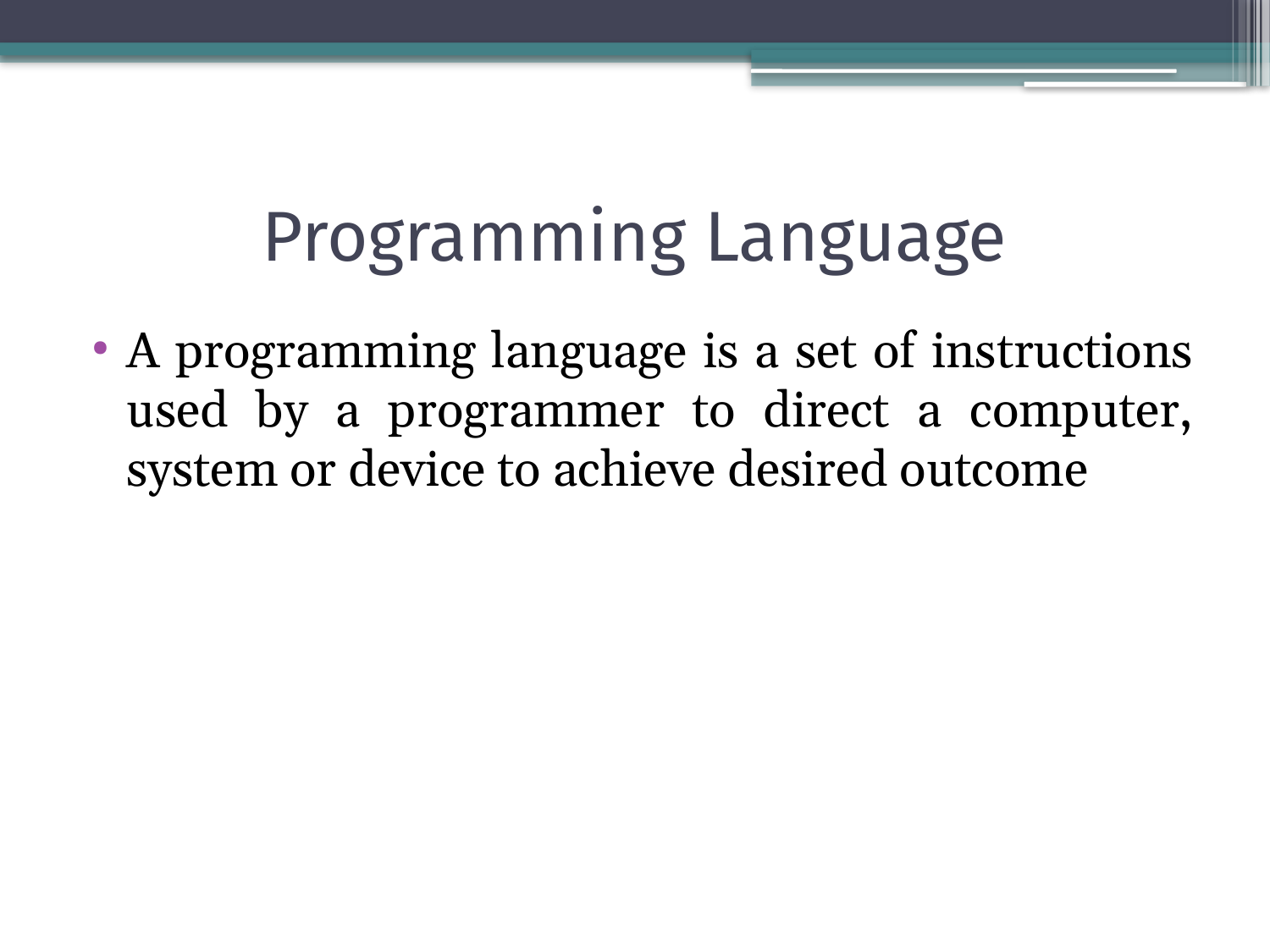

# Programming Language
A programming language is a set of instructions used by a programmer to direct a computer, system or device to achieve desired outcome